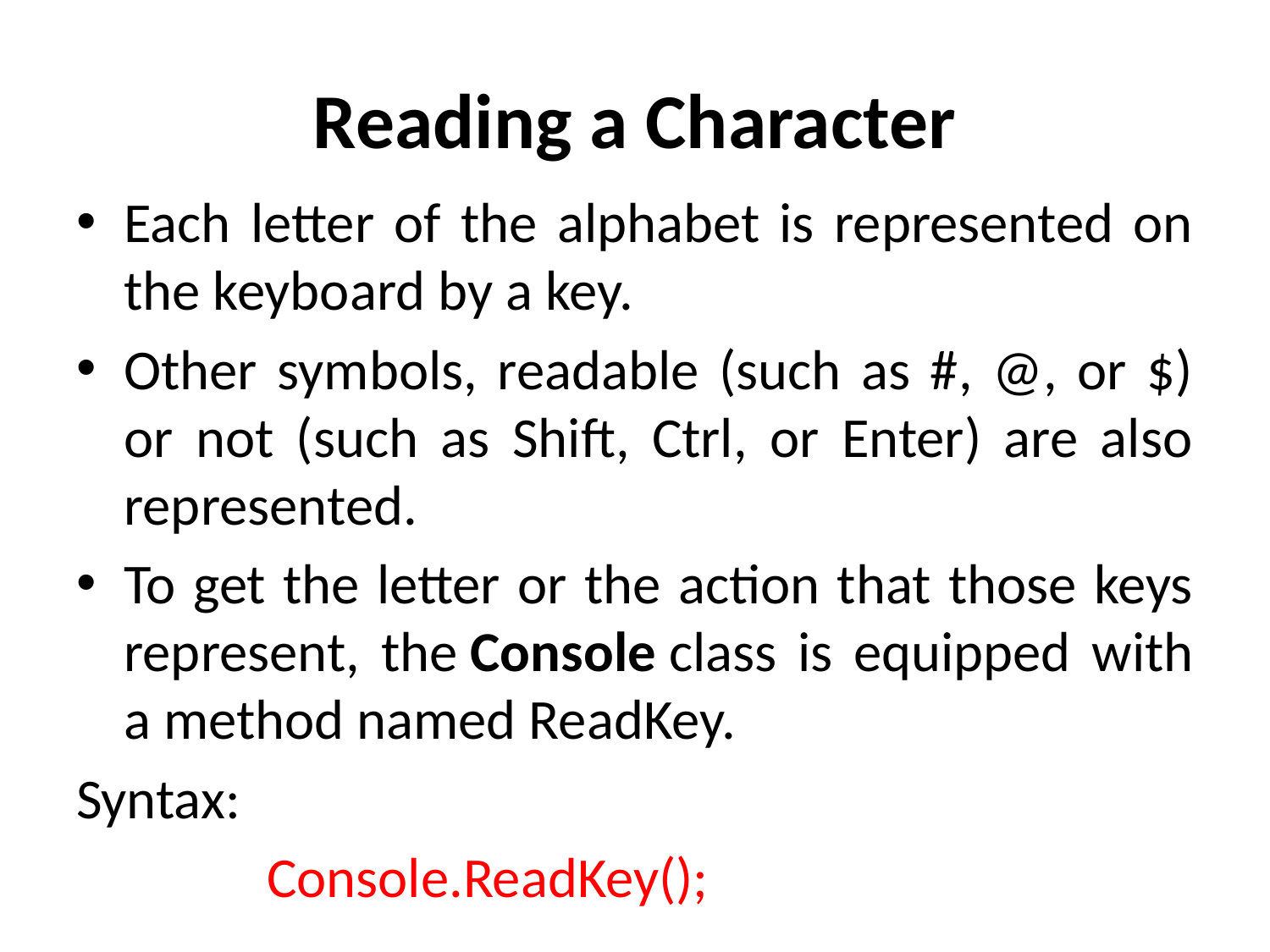

# Reading a Character
Each letter of the alphabet is represented on the keyboard by a key.
Other symbols, readable (such as #, @, or $) or not (such as Shift, Ctrl, or Enter) are also represented.
To get the letter or the action that those keys represent, the Console class is equipped with a method named ReadKey.
Syntax:
               Console.ReadKey();